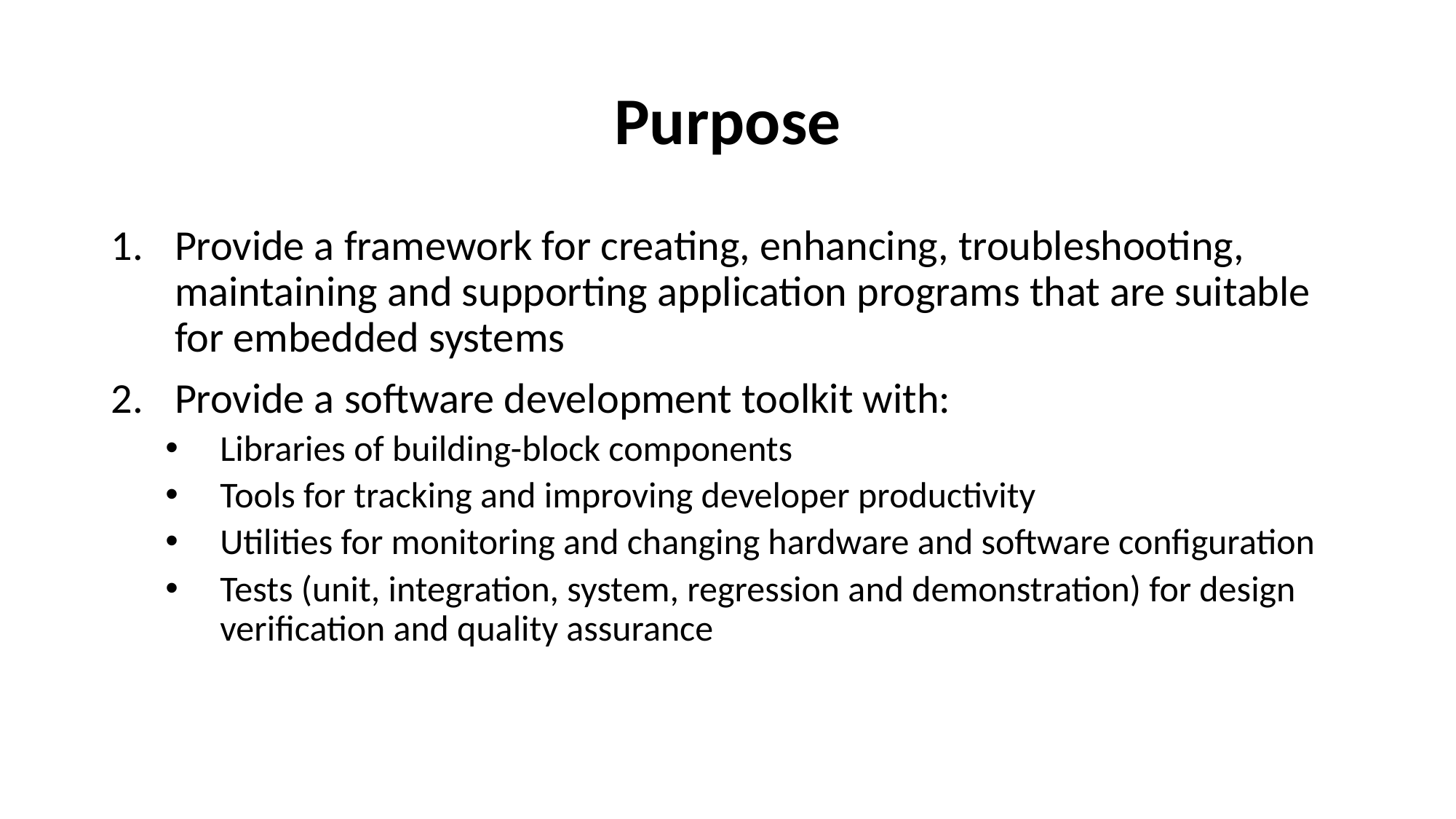

Provide a framework for creating, enhancing, troubleshooting, maintaining and supporting application programs that are suitable for embedded systems
Provide a software development toolkit with:
Libraries of building-block components
Tools for tracking and improving developer productivity
Utilities for monitoring and changing hardware and software configuration
Tests (unit, integration, system, regression and demonstration) for design verification and quality assurance

# Purpose